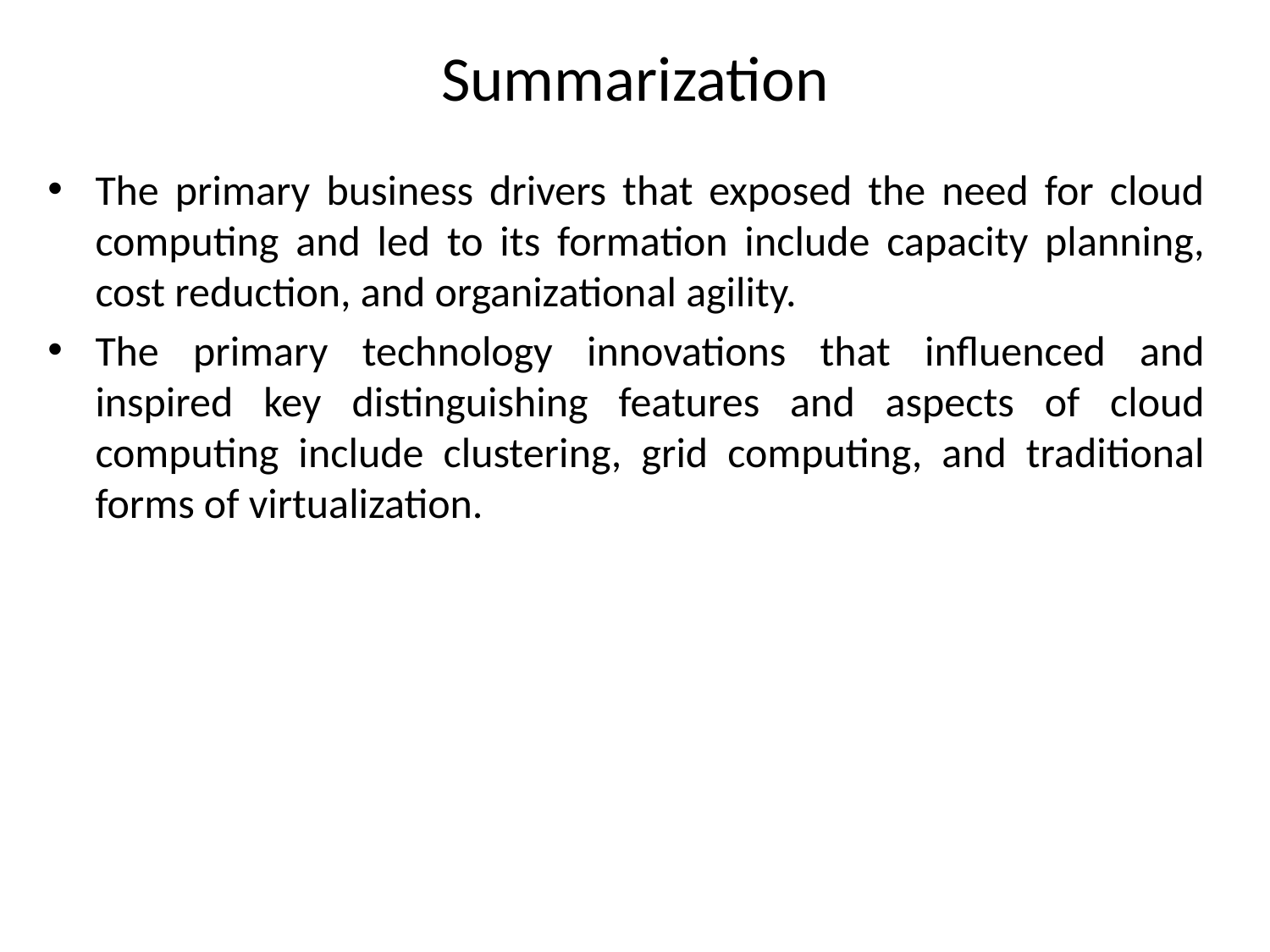

# Summarization
The primary business drivers that exposed the need for cloud computing and led to its formation include capacity planning, cost reduction, and organizational agility.
The primary technology innovations that influenced and inspired key distinguishing features and aspects of cloud computing include clustering, grid computing, and traditional forms of virtualization.